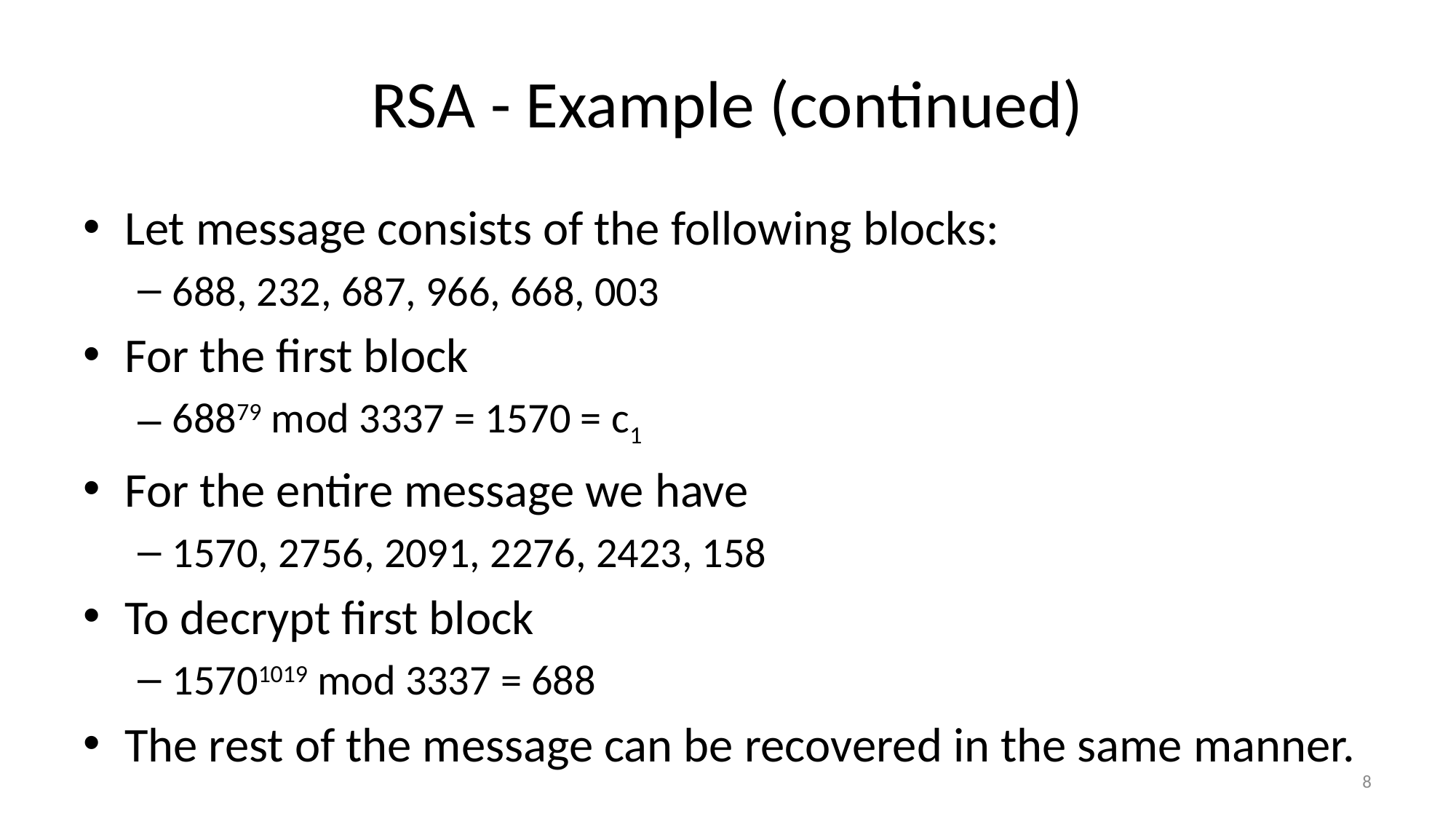

# RSA - Example (continued)
Let message consists of the following blocks:
688, 232, 687, 966, 668, 003
For the first block
68879 mod 3337 = 1570 = c1
For the entire message we have
1570, 2756, 2091, 2276, 2423, 158
To decrypt first block
15701019 mod 3337 = 688
The rest of the message can be recovered in the same manner.

8